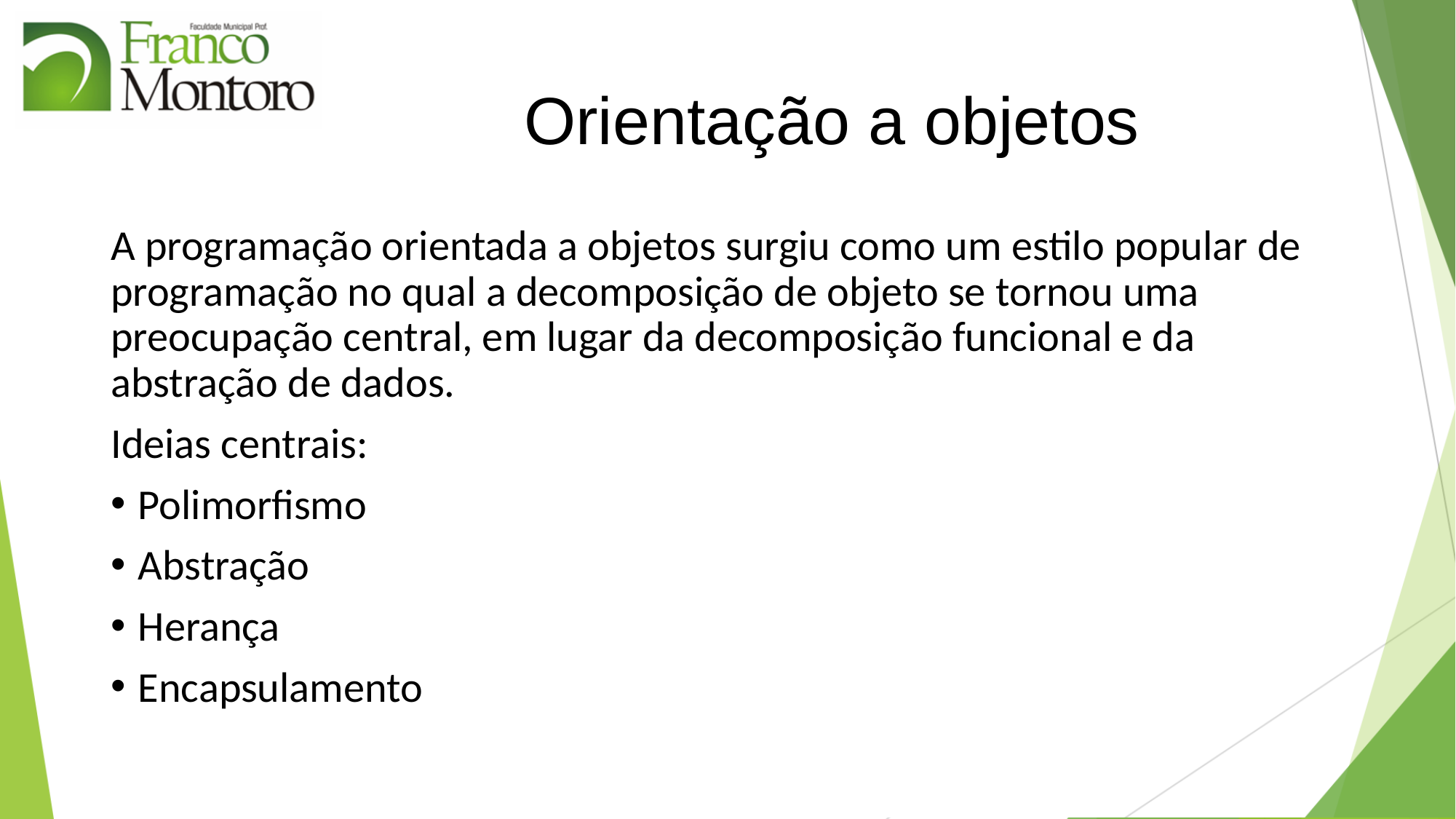

# Orientação a objetos
A programação orientada a objetos surgiu como um estilo popular de programação no qual a decomposição de objeto se tornou uma preocupação central, em lugar da decomposição funcional e da abstração de dados.
Ideias centrais:
Polimorfismo
Abstração
Herança
Encapsulamento